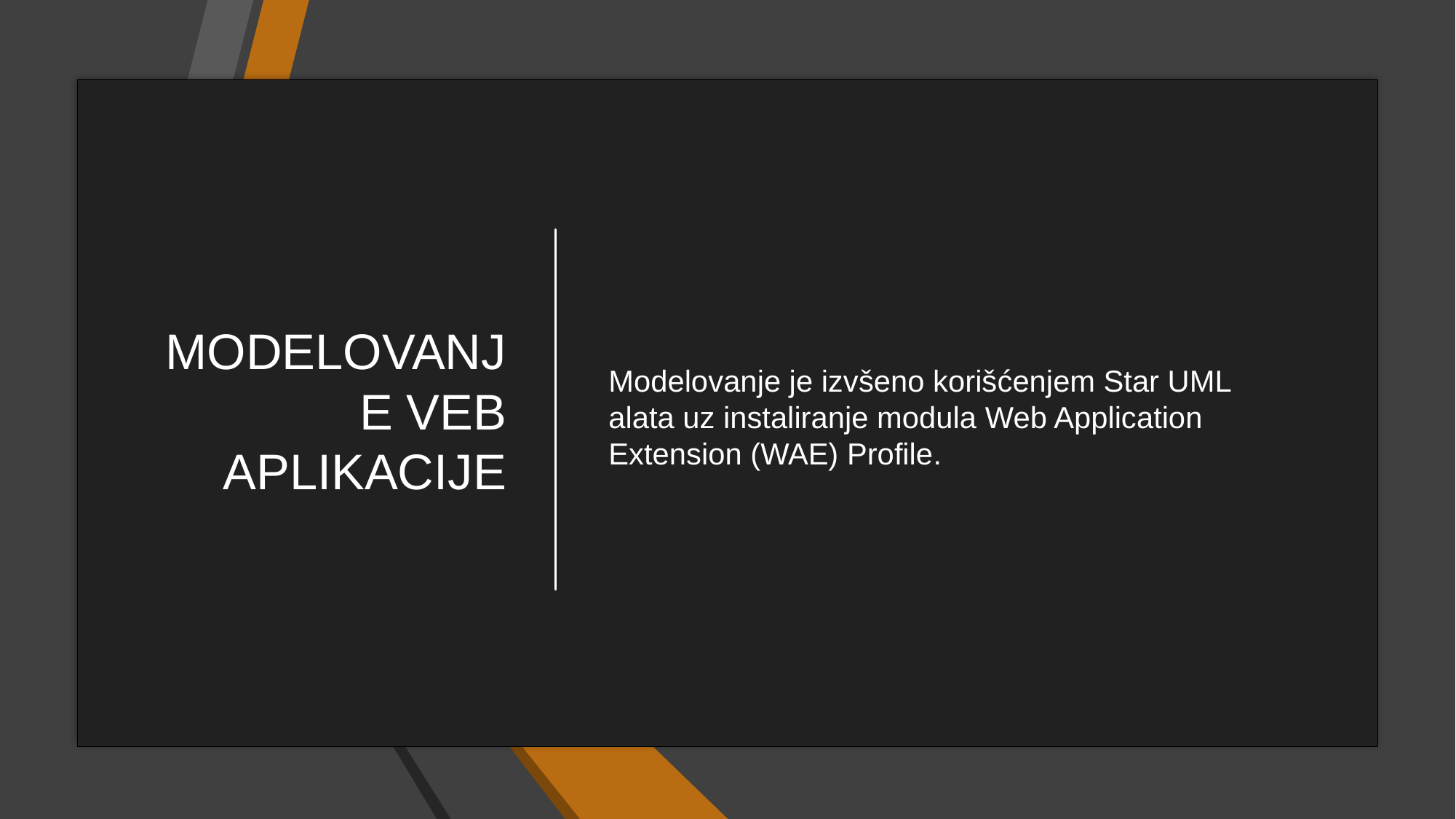

# MODELOVANJE VEB APLIKACIJE
Modelovanje je izvšeno korišćenjem Star UML alata uz instaliranje modula Web Application Extension (WAE) Profile.